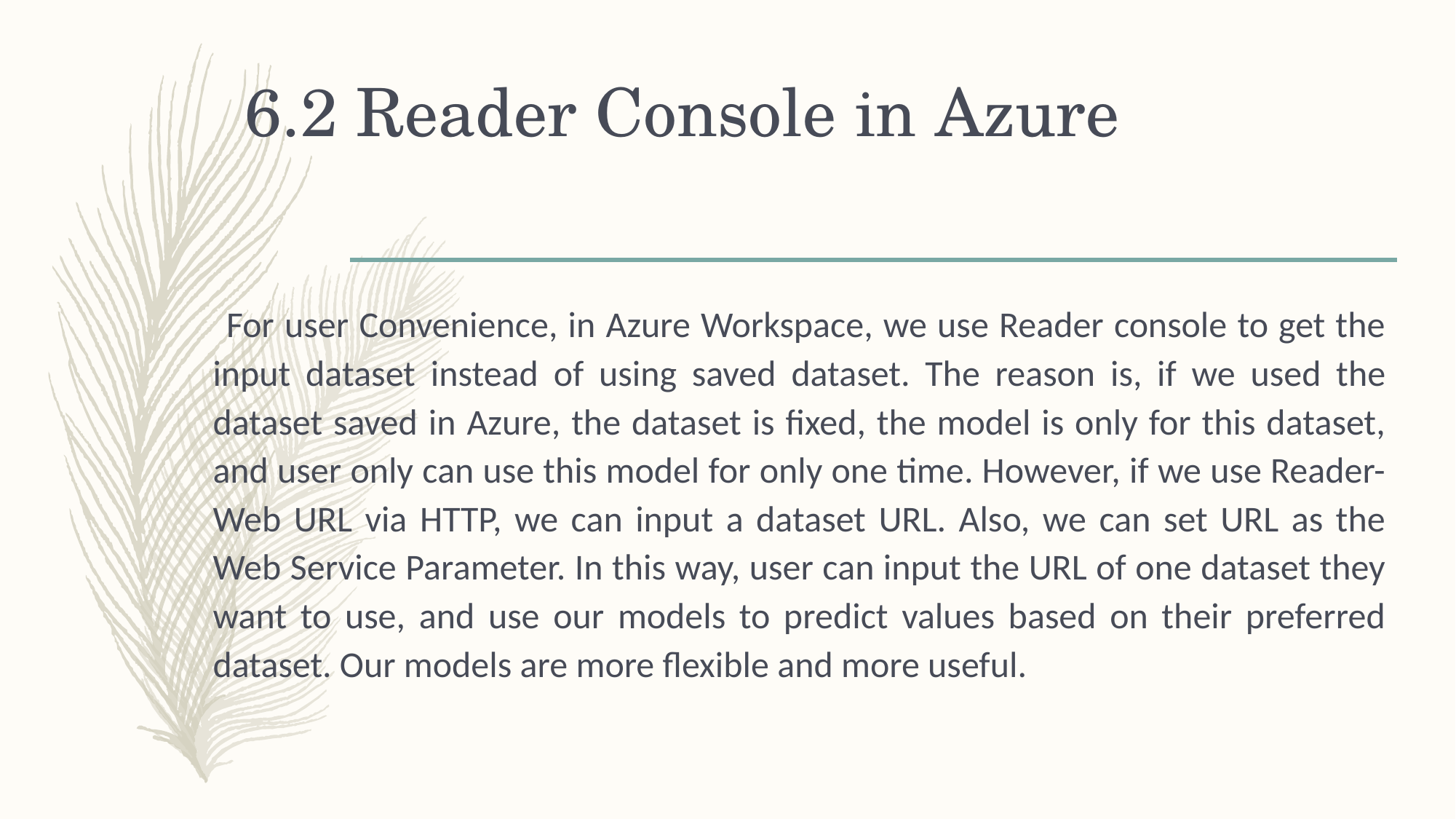

# 6.2 Reader Console in Azure
     For user Convenience, in Azure Workspace, we use Reader console to get the input dataset instead of using saved dataset. The reason is, if we used the dataset saved in Azure, the dataset is fixed, the model is only for this dataset, and user only can use this model for only one time. However, if we use Reader-Web URL via HTTP, we can input a dataset URL. Also, we can set URL as the Web Service Parameter. In this way, user can input the URL of one dataset they want to use, and use our models to predict values based on their preferred dataset. Our models are more flexible and more useful.